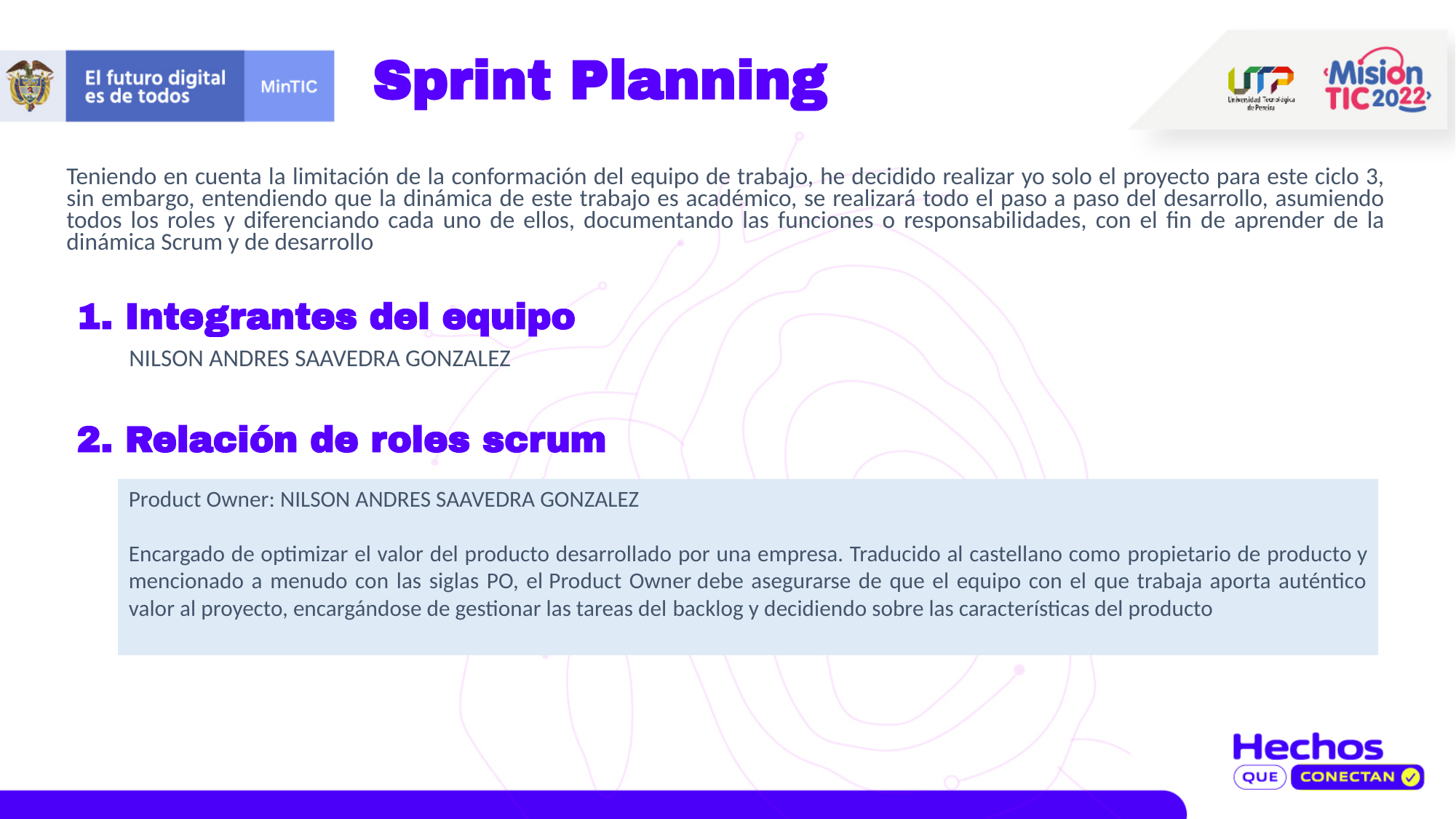

Sprint Planning
Teniendo en cuenta la limitación de la conformación del equipo de trabajo, he decidido realizar yo solo el proyecto para este ciclo 3, sin embargo, entendiendo que la dinámica de este trabajo es académico, se realizará todo el paso a paso del desarrollo, asumiendo todos los roles y diferenciando cada uno de ellos, documentando las funciones o responsabilidades, con el fin de aprender de la dinámica Scrum y de desarrollo
1. Integrantes del equipo
NILSON ANDRES SAAVEDRA GONZALEZ

2. Relación de roles scrum
Product Owner: NILSON ANDRES SAAVEDRA GONZALEZ

Encargado de optimizar el valor del producto desarrollado por una empresa. Traducido al castellano como propietario de producto y mencionado a menudo con las siglas PO, el Product Owner debe asegurarse de que el equipo con el que trabaja aporta auténtico valor al proyecto, encargándose de gestionar las tareas del backlog y decidiendo sobre las características del producto